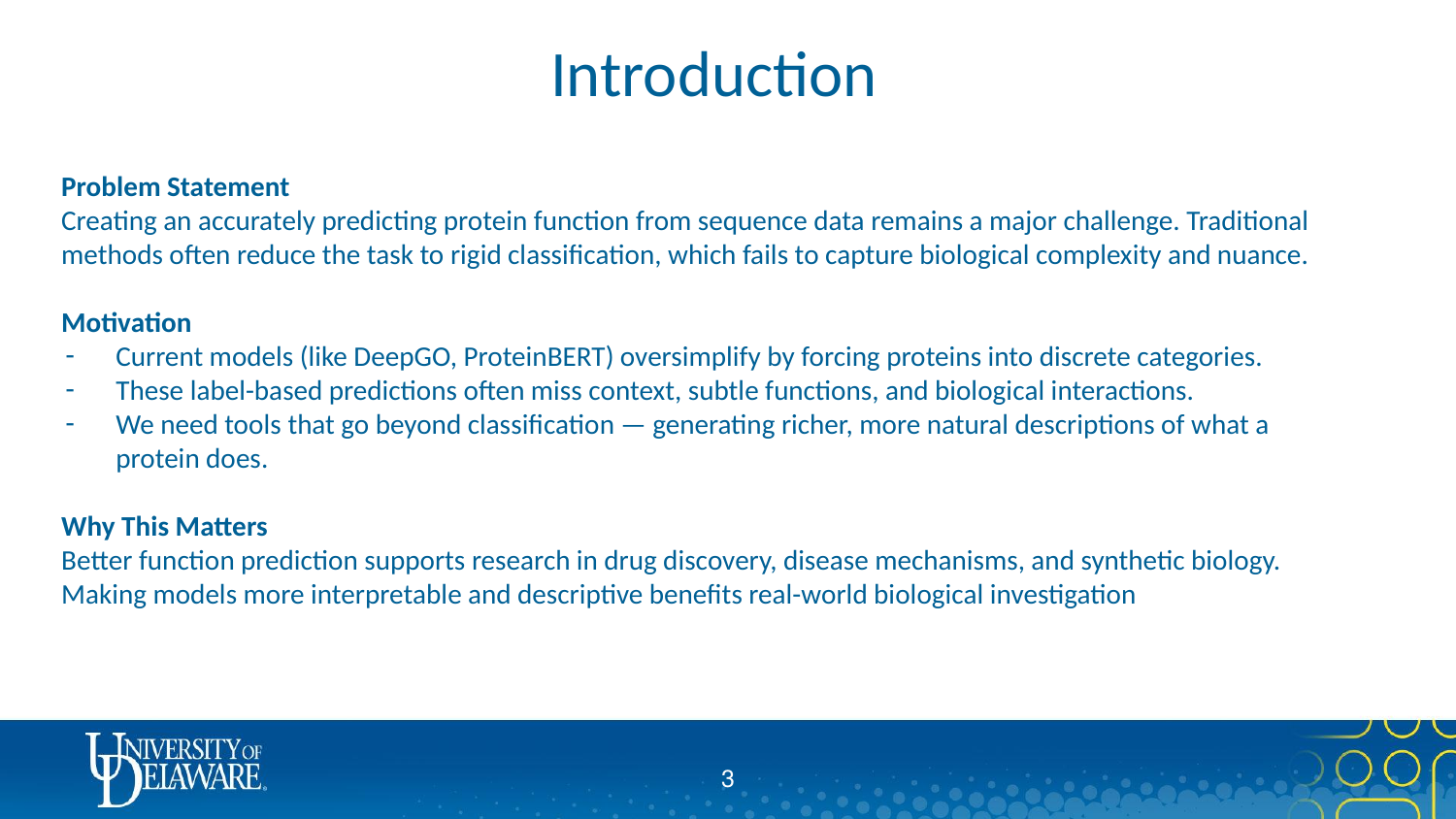

# Introduction
Problem Statement
Creating an accurately predicting protein function from sequence data remains a major challenge. Traditional
methods often reduce the task to rigid classification, which fails to capture biological complexity and nuance.

Motivation
Current models (like DeepGO, ProteinBERT) oversimplify by forcing proteins into discrete categories.
These label-based predictions often miss context, subtle functions, and biological interactions.
We need tools that go beyond classification — generating richer, more natural descriptions of what a protein does.

Why This Matters
Better function prediction supports research in drug discovery, disease mechanisms, and synthetic biology.
Making models more interpretable and descriptive benefits real-world biological investigation
3